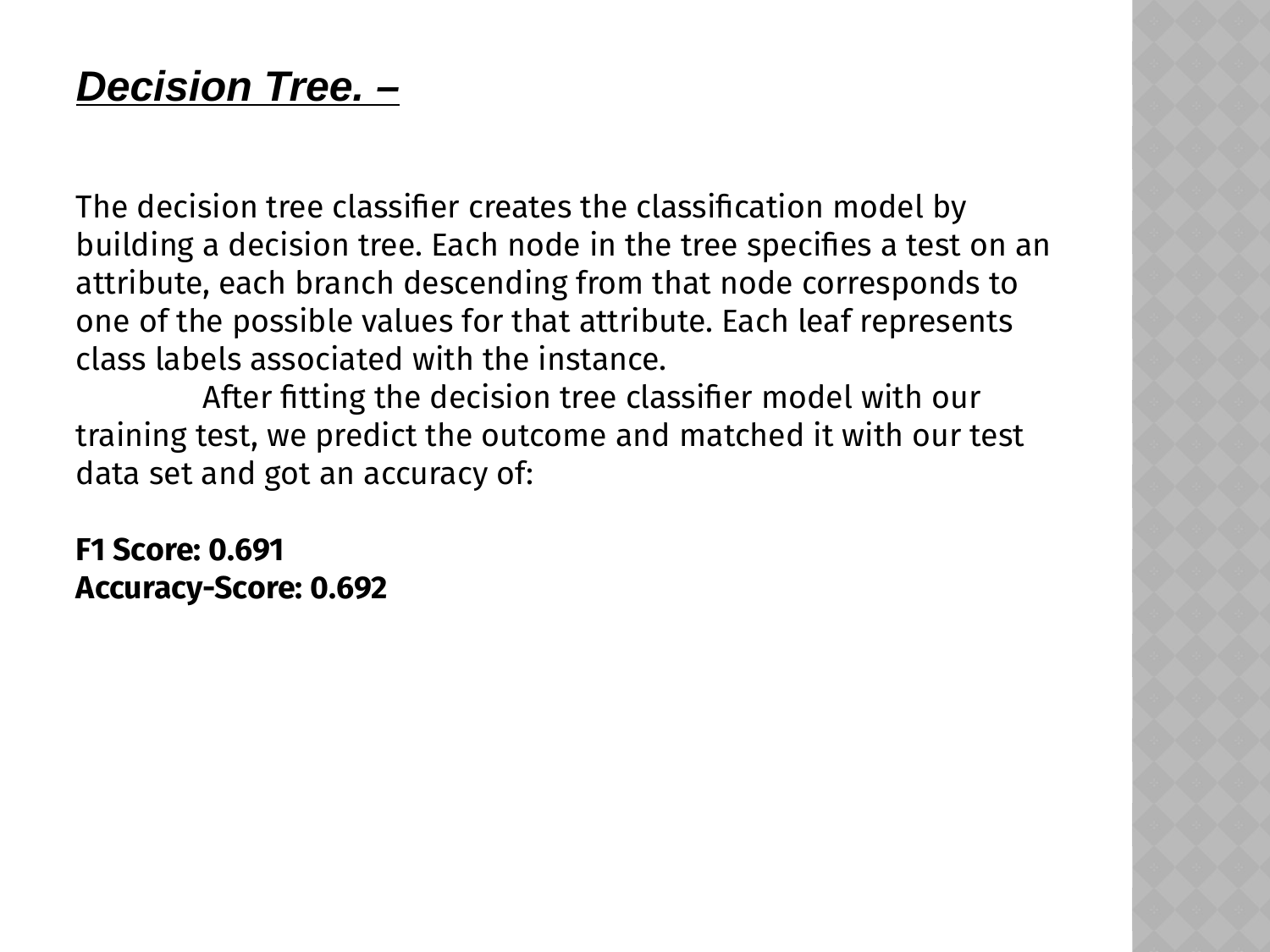

Decision Tree. –

The decision tree classifier creates the classification model by building a decision tree. Each node in the tree specifies a test on an attribute, each branch descending from that node corresponds to one of the possible values for that attribute. Each leaf represents class labels associated with the instance.
	After fitting the decision tree classifier model with our training test, we predict the outcome and matched it with our test data set and got an accuracy of:

F1 Score: 0.691
Accuracy-Score: 0.692